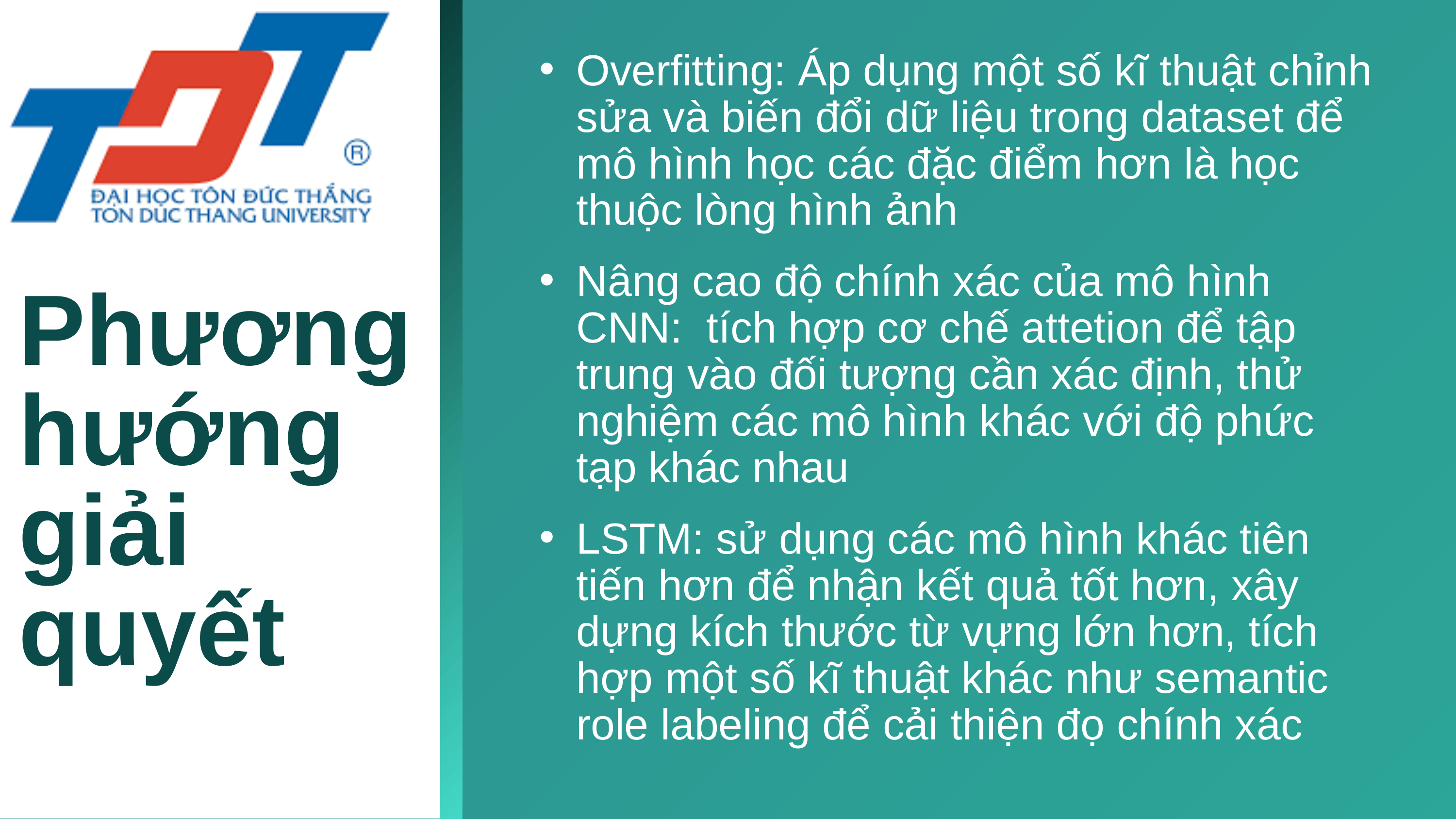

Overfitting: Áp dụng một số kĩ thuật chỉnh sửa và biến đổi dữ liệu trong dataset để mô hình học các đặc điểm hơn là học thuộc lòng hình ảnh
Nâng cao độ chính xác của mô hình CNN:  tích hợp cơ chế attetion để tập trung vào đối tượng cần xác định, thử nghiệm các mô hình khác với độ phức tạp khác nhau
Phương hướng giải quyết
LSTM: sử dụng các mô hình khác tiên tiến hơn để nhận kết quả tốt hơn, xây dựng kích thước từ vựng lớn hơn, tích hợp một số kĩ thuật khác như semantic role labeling để cải thiện đọ chính xác